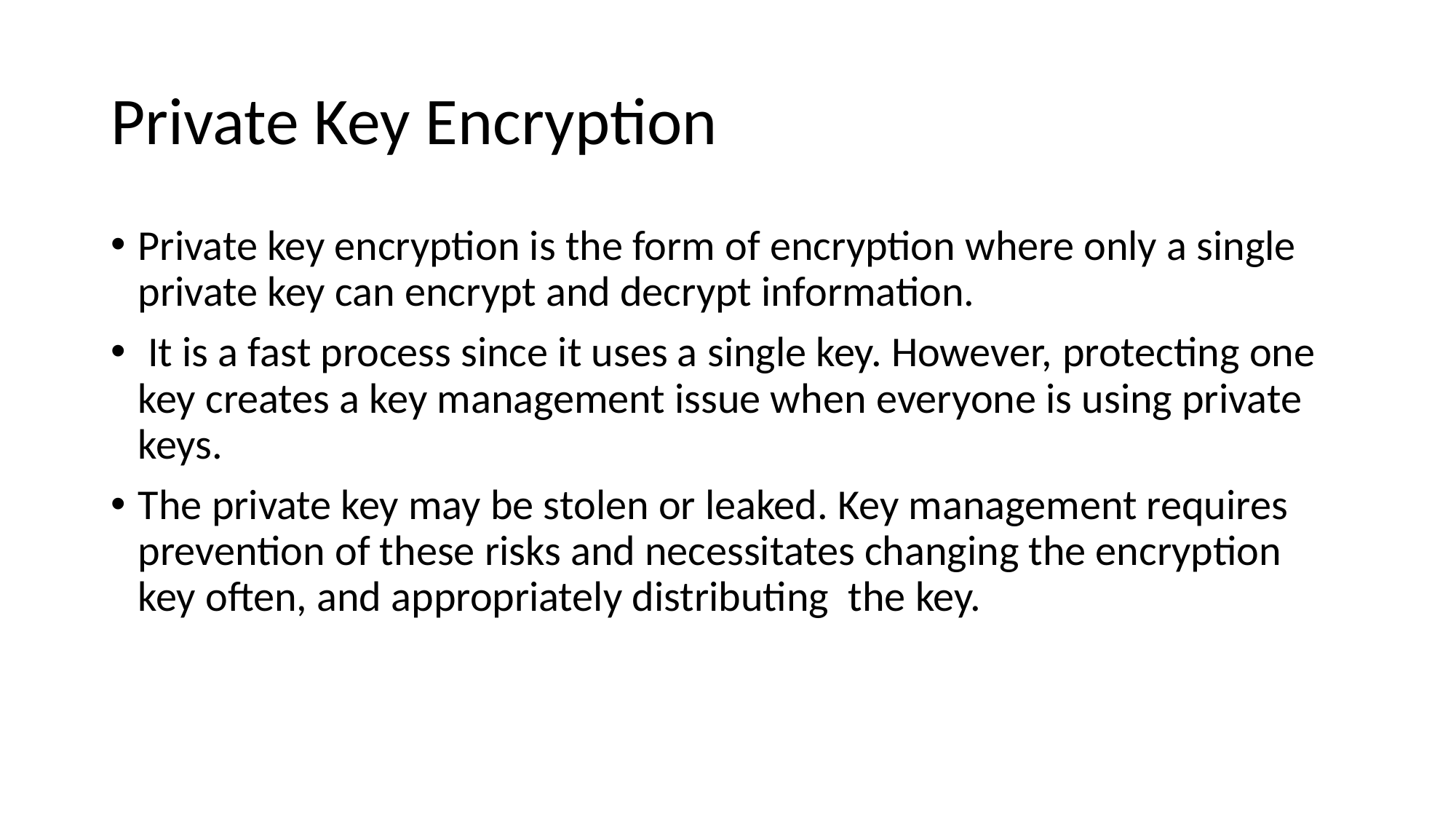

# Private Key Encryption
Private key encryption is the form of encryption where only a single private key can encrypt and decrypt information.
 It is a fast process since it uses a single key. However, protecting one key creates a key management issue when everyone is using private keys.
The private key may be stolen or leaked. Key management requires prevention of these risks and necessitates changing the encryption key often, and appropriately distributing  the key.